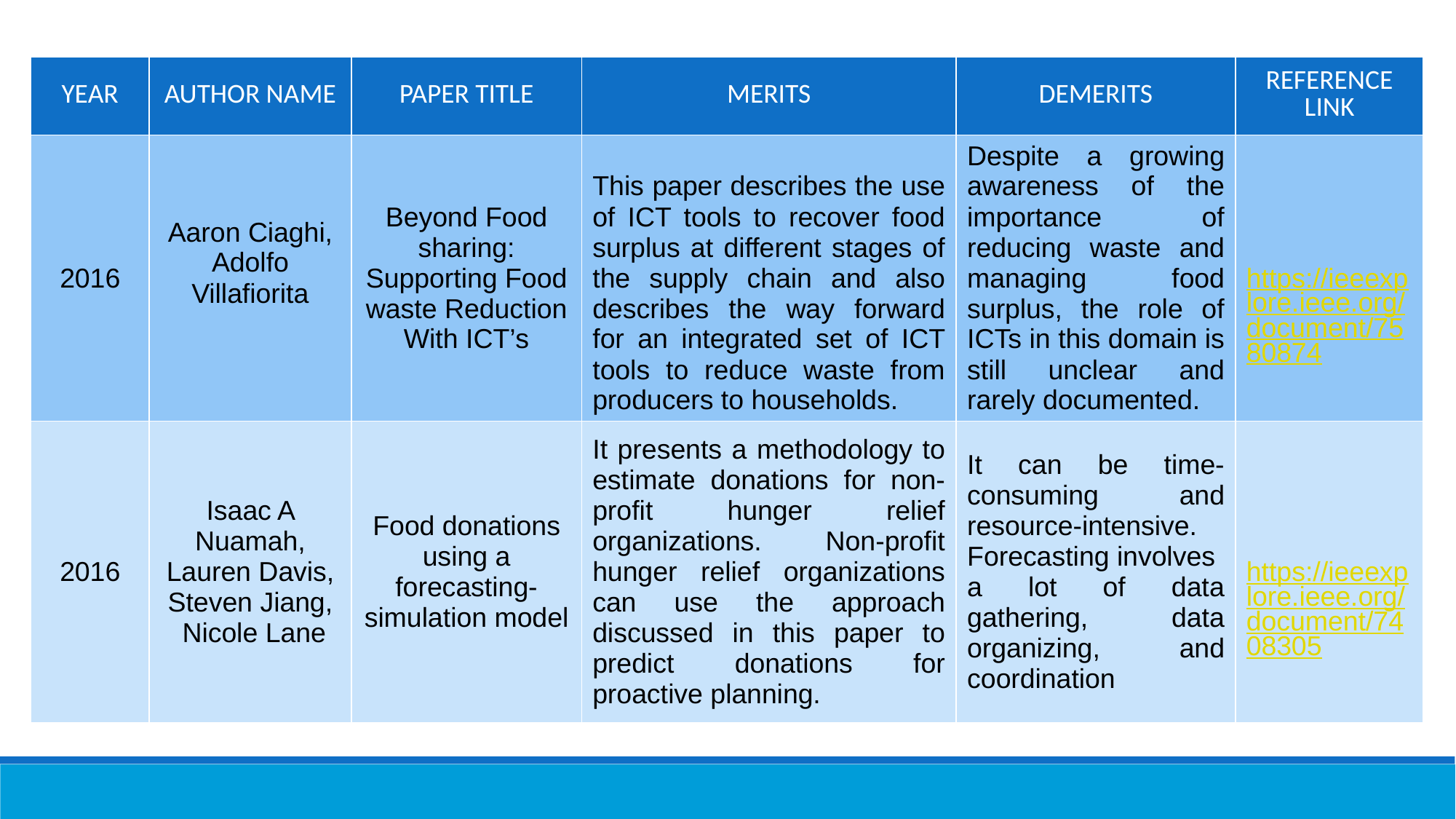

| YEAR | AUTHOR NAME | PAPER TITLE | MERITS | DEMERITS | REFERENCE LINK |
| --- | --- | --- | --- | --- | --- |
| 2016 | Aaron Ciaghi, Adolfo Villafiorita | Beyond Food sharing: Supporting Food waste Reduction With ICT’s | This paper describes the use of ICT tools to recover food surplus at different stages of the supply chain and also describes the way forward for an integrated set of ICT tools to reduce waste from producers to households. | Despite a growing awareness of the importance of reducing waste and managing food surplus, the role of ICTs in this domain is still unclear and rarely documented. | https://ieeexplore.ieee.org/document/7580874 |
| 2016 | Isaac A Nuamah, Lauren Davis, Steven Jiang,  Nicole Lane | Food donations using a forecasting-simulation model | It presents a methodology to estimate donations for non-profit hunger relief organizations. Non-profit hunger relief organizations can use the approach discussed in this paper to predict donations for proactive planning. | It can be time-consuming and resource-intensive.  Forecasting involves a lot of data gathering, data organizing, and coordination | https://ieeexplore.ieee.org/document/7408305 |